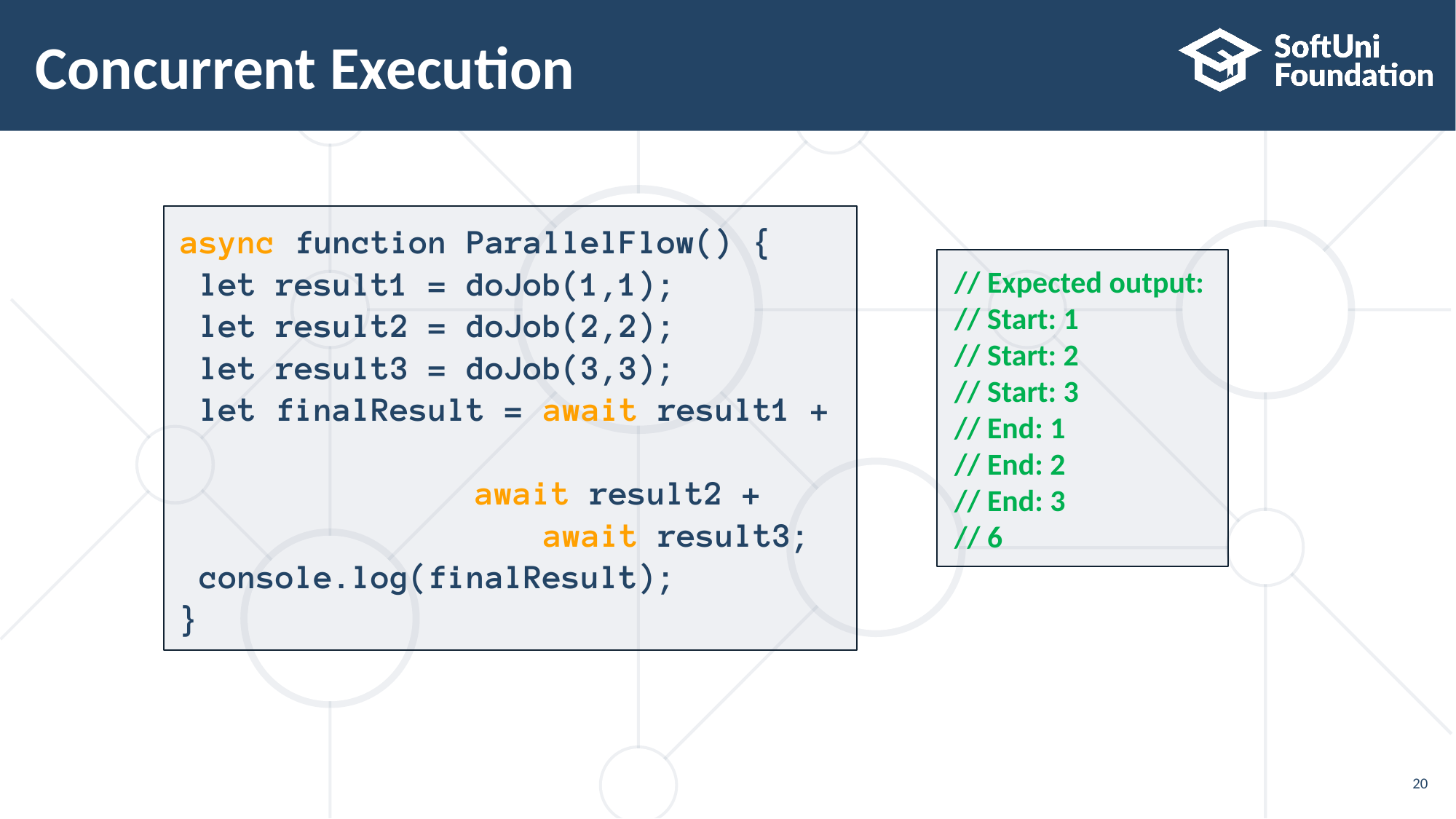

# Concurrent Execution
async function ParallelFlow() {
 let result1 = doJob(1,1);
 let result2 = doJob(2,2);
 let result3 = doJob(3,3);
 let finalResult = await result1 +
		    await result2 +
                   await result3;
 console.log(finalResult);
}
// Expected output:
// Start: 1
// Start: 2
// Start: 3
// End: 1
// End: 2
// End: 3
// 6
20